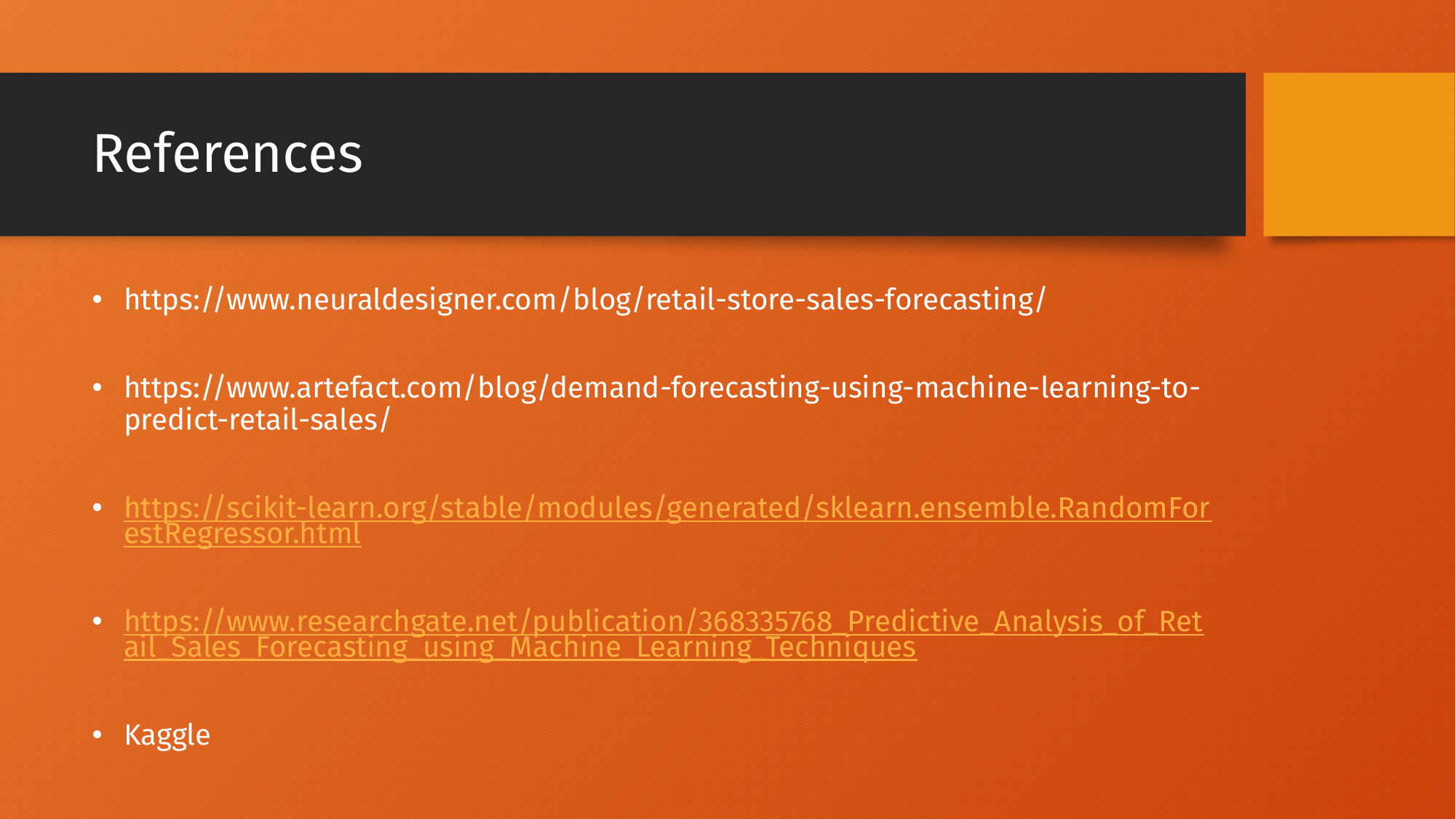

# References
https://www.neuraldesigner.com/blog/retail-store-sales-forecasting/

https://www.artefact.com/blog/demand-forecasting-using-machine-learning-to-predict-retail-sales/

https://scikit-learn.org/stable/modules/generated/sklearn.ensemble.RandomForestRegressor.html

https://www.researchgate.net/publication/368335768_Predictive_Analysis_of_Retail_Sales_Forecasting_using_Machine_Learning_Techniques

Kaggle